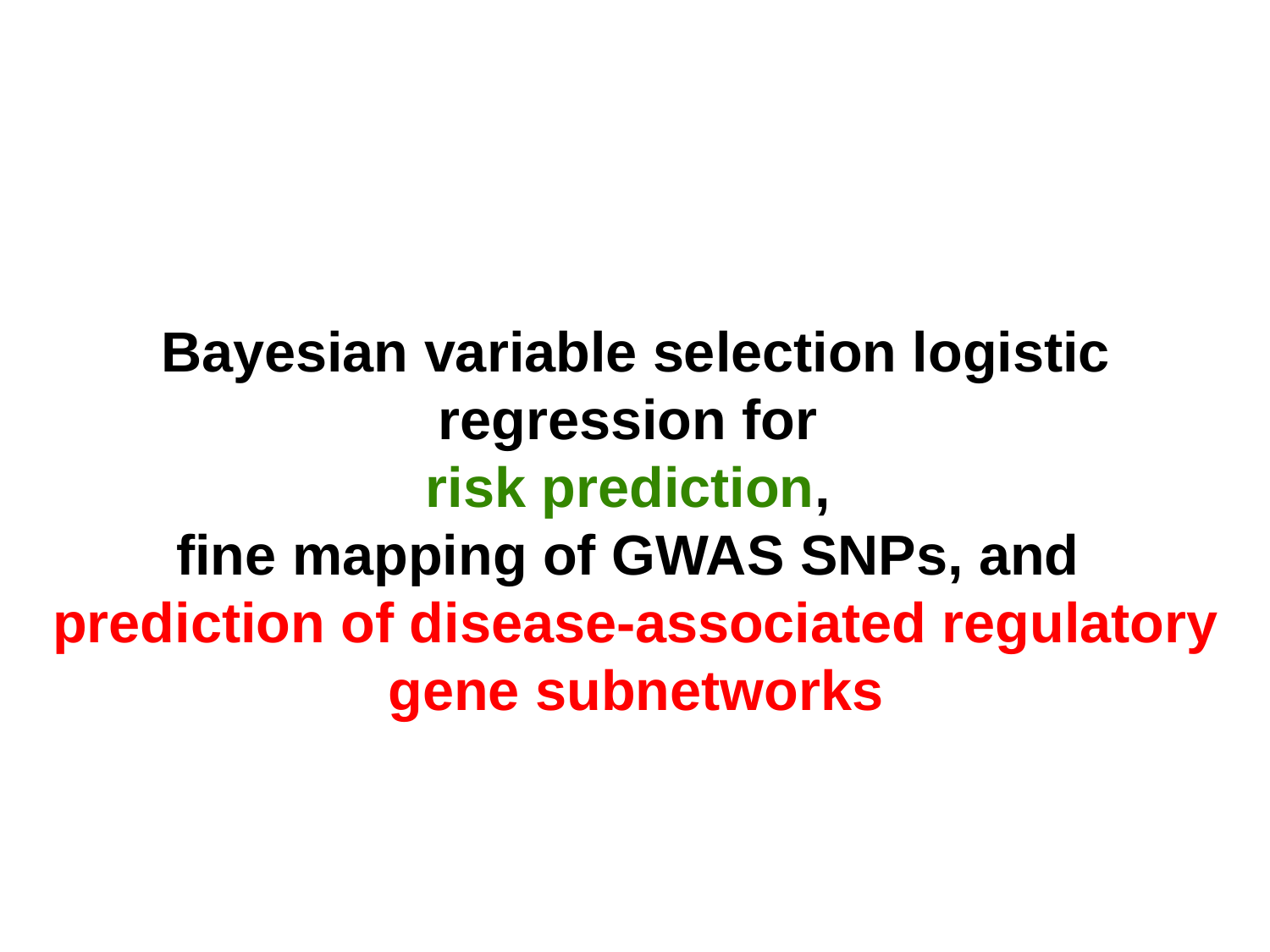

Bayesian variable selection logistic regression for
risk prediction,
fine mapping of GWAS SNPs, and
prediction of disease-associated regulatory gene subnetworks